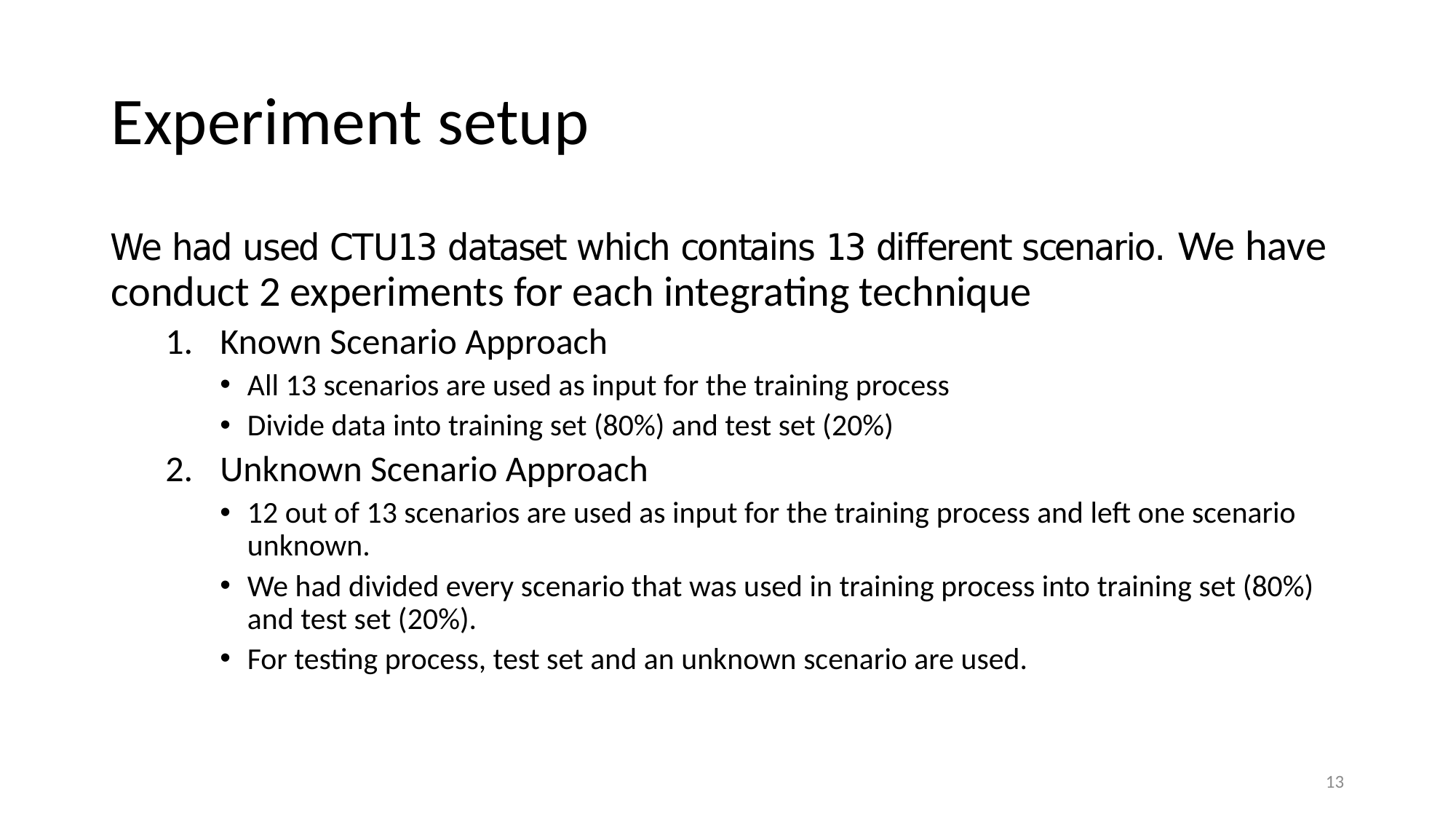

# Experiment setup
We had used CTU13 dataset which contains 13 different scenario. We have conduct 2 experiments for each integrating technique
Known Scenario Approach
All 13 scenarios are used as input for the training process
Divide data into training set (80%) and test set (20%)
Unknown Scenario Approach
12 out of 13 scenarios are used as input for the training process and left one scenario unknown.
We had divided every scenario that was used in training process into training set (80%) and test set (20%).
For testing process, test set and an unknown scenario are used.
13